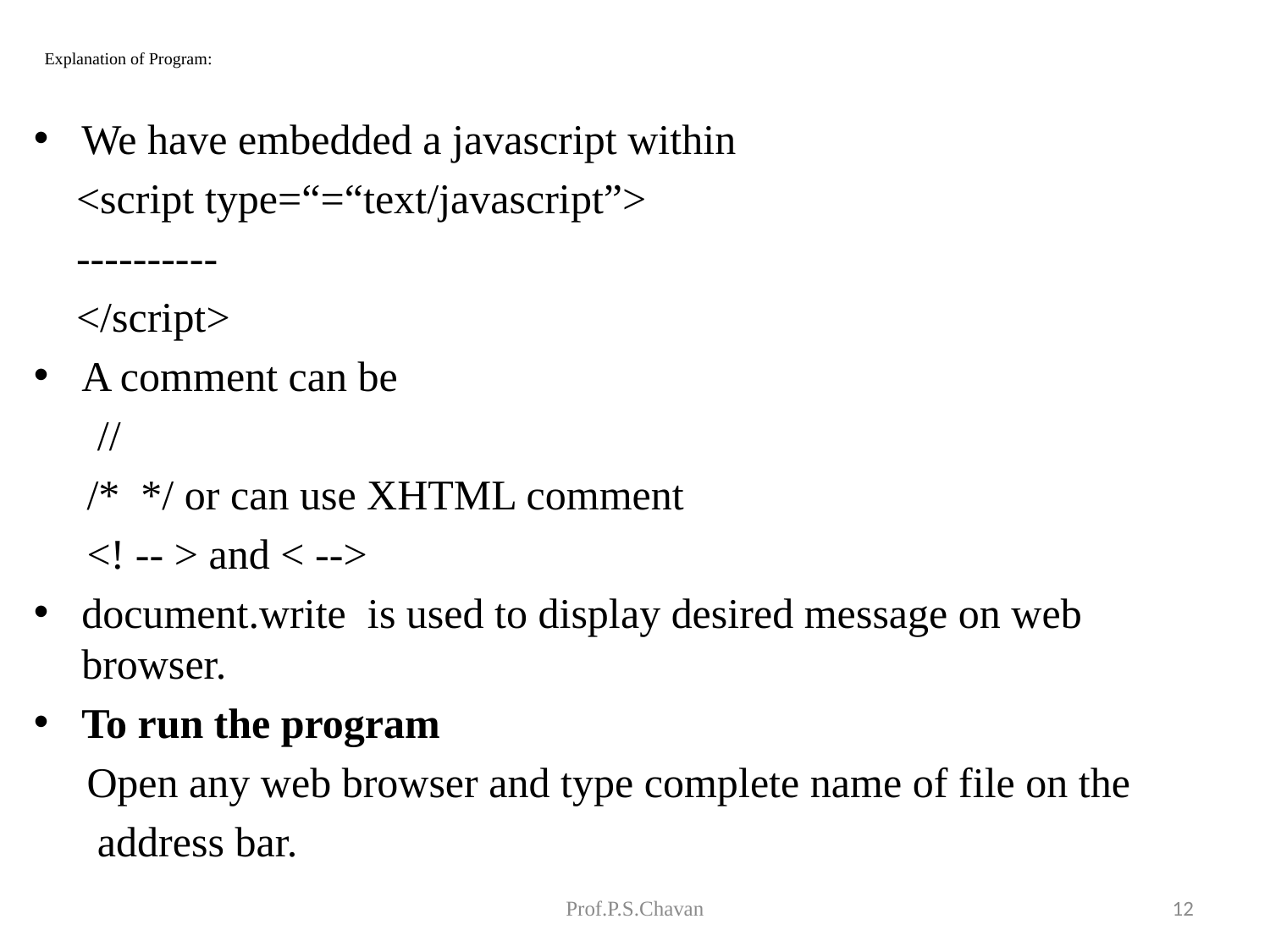

# Explanation of Program:
We have embedded a javascript within
    <script type=“=“text/javascript”>
    ----------
    </script>
A comment can be
      //
     /*  */ or can use XHTML comment
     <! -- > and < -->
document.write  is used to display desired message on web browser.
To run the program
     Open any web browser and type complete name of file on the
      address bar.

Prof.P.S.Chavan
12